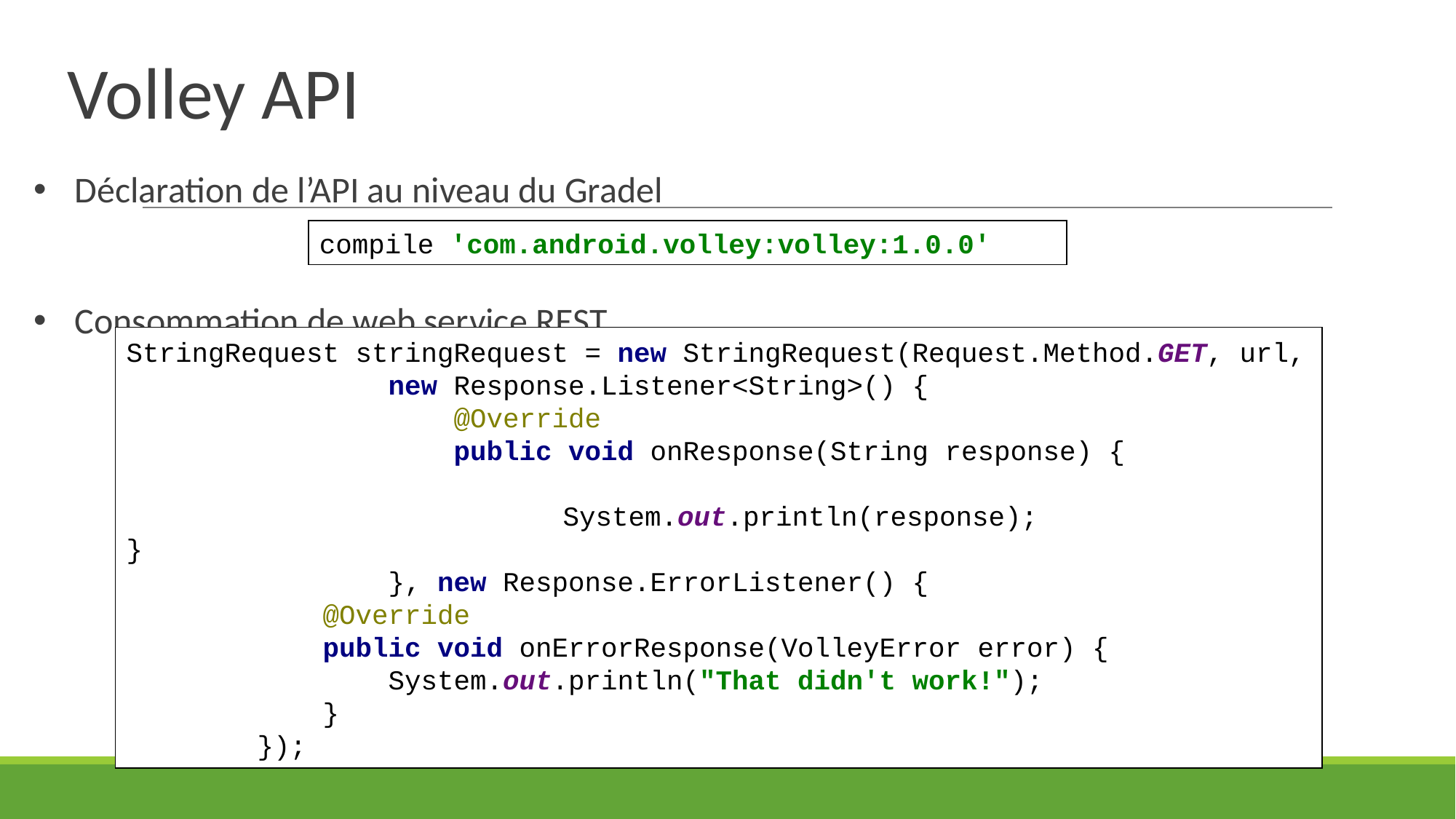

Volley API
Déclaration de l’API au niveau du Gradel

Consommation de web service REST

compile 'com.android.volley:volley:1.0.0'
StringRequest stringRequest = new StringRequest(Request.Method.GET, url,
                new Response.Listener<String>() {
                    @Override
                    public void onResponse(String response) {
				System.out.println(response);
}
                }, new Response.ErrorListener() {
            @Override
            public void onErrorResponse(VolleyError error) {
                System.out.println("That didn't work!");
            }
        });